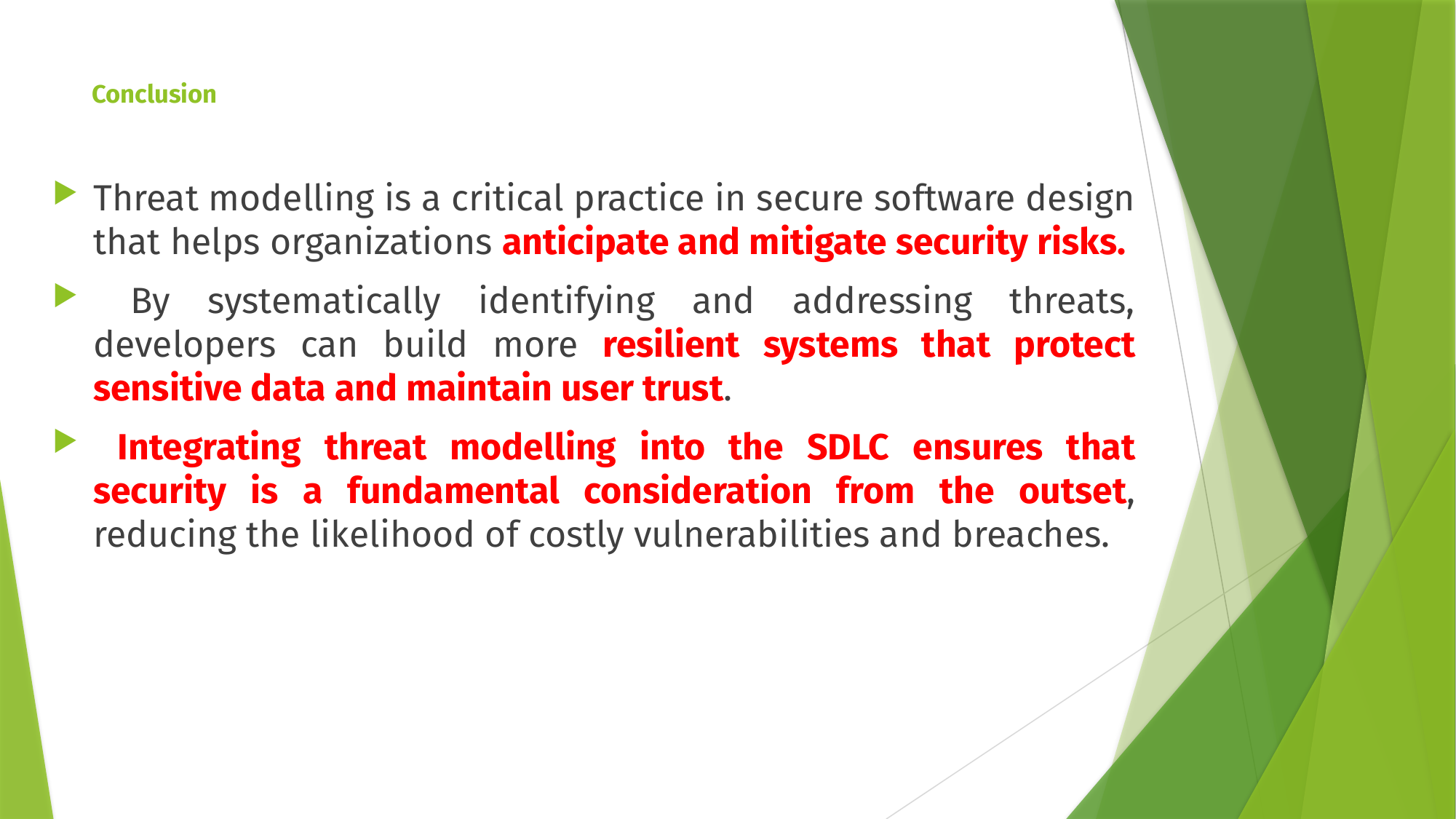

# Conclusion
Threat modelling is a critical practice in secure software design that helps organizations anticipate and mitigate security risks.
 By systematically identifying and addressing threats, developers can build more resilient systems that protect sensitive data and maintain user trust.
 Integrating threat modelling into the SDLC ensures that security is a fundamental consideration from the outset, reducing the likelihood of costly vulnerabilities and breaches.